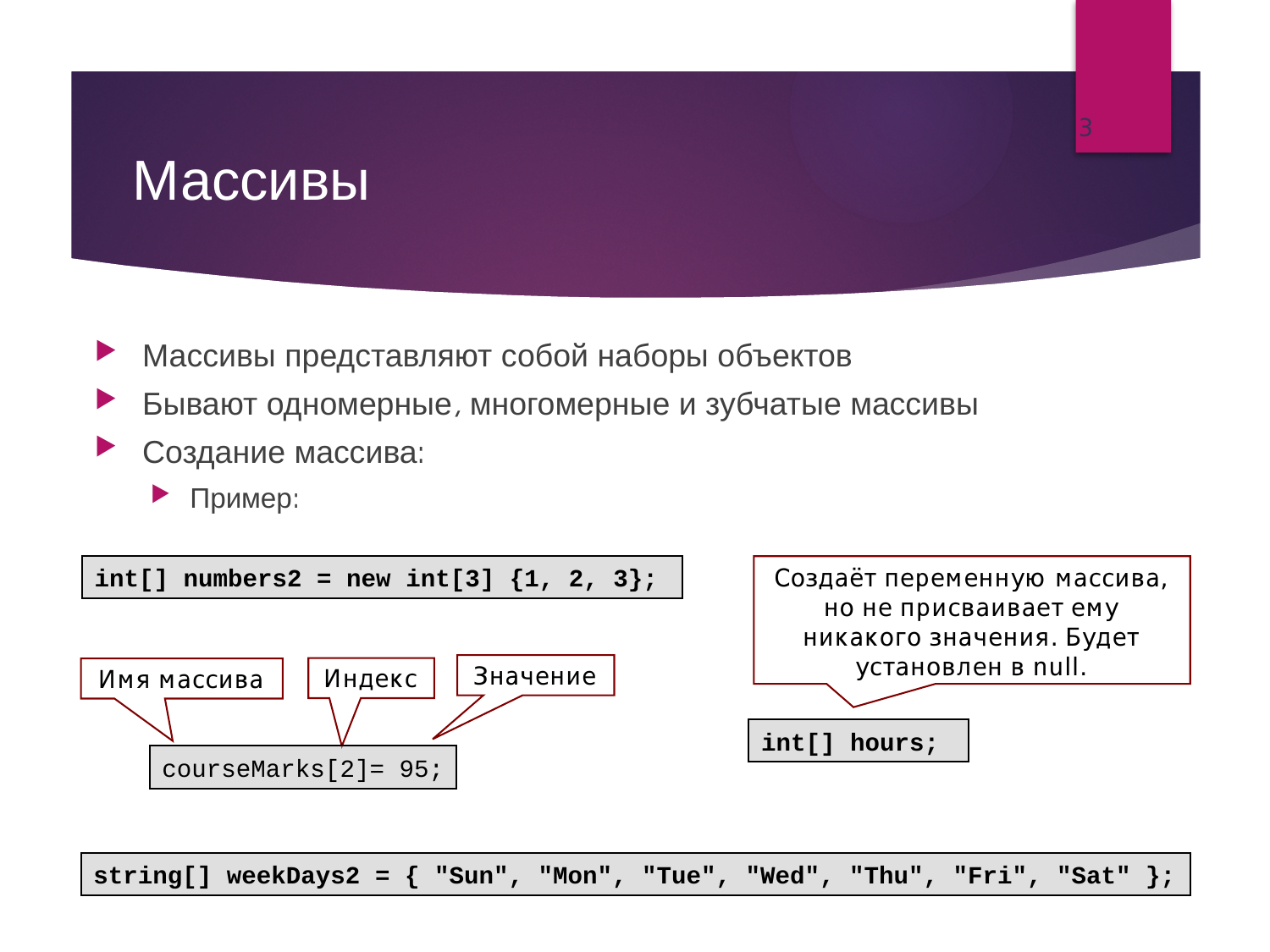

3
# Массивы
Массивы представляют собой наборы объектов
Бывают одномерные, многомерные и зубчатые массивы
Создание массива:
Пример:
int[] numbers2 = new int[3] {1, 2, 3};
Создаёт переменную массива, но не присваивает ему никакого значения. Будет установлен в null.
Значение
Индекс
Имя массива
int[] hours;
courseMarks[2]= 95;
string[] weekDays2 = { "Sun", "Mon", "Tue", "Wed", "Thu", "Fri", "Sat" };